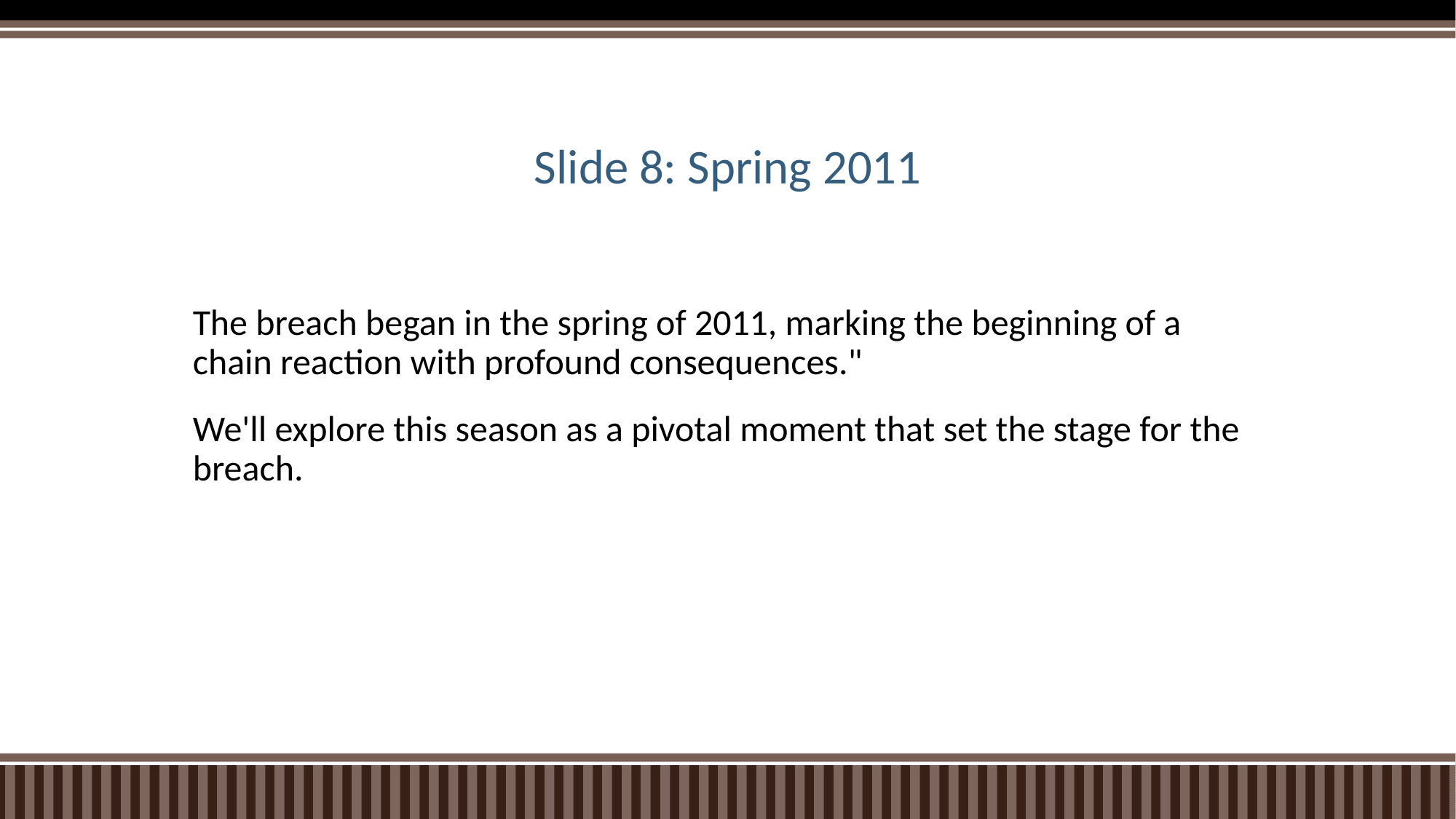

# Slide 8: Spring 2011

The breach began in the spring of 2011, marking the beginning of a chain reaction with profound consequences."
We'll explore this season as a pivotal moment that set the stage for the breach.